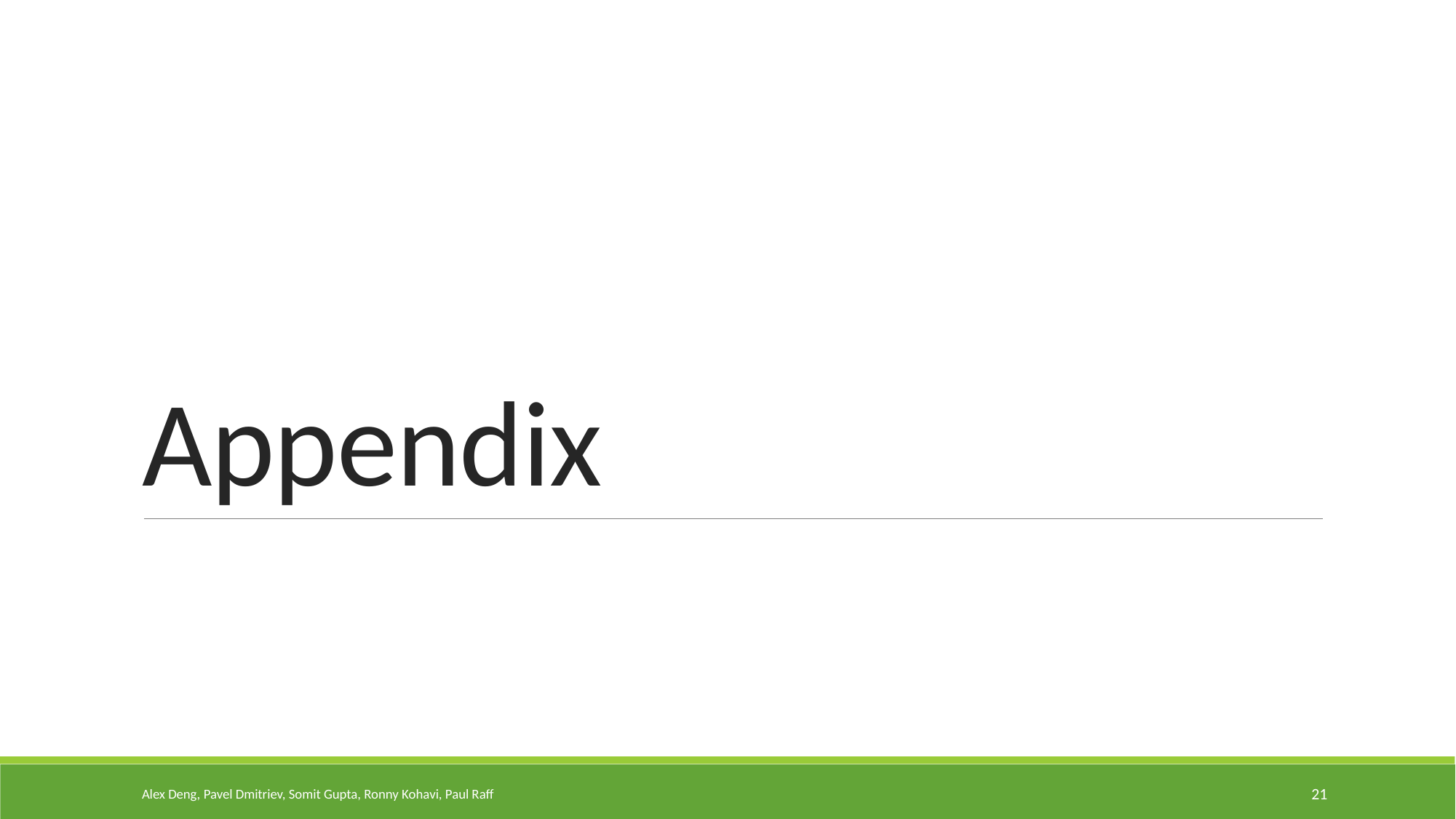

# Appendix

Alex Deng, Pavel Dmitriev, Somit Gupta, Ronny Kohavi, Paul Raff
21